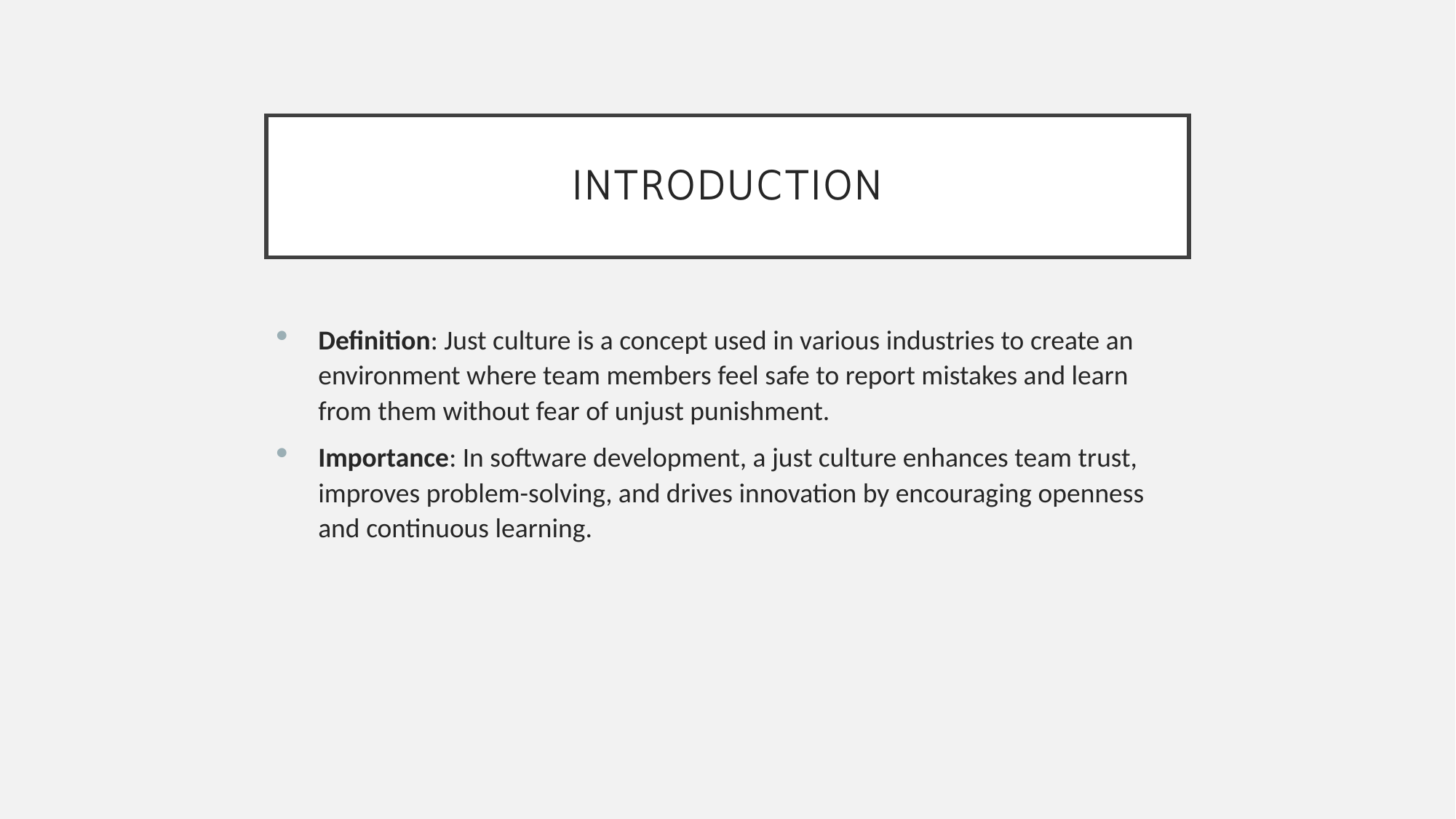

# INTRODUCTION
Definition: Just culture is a concept used in various industries to create an environment where team members feel safe to report mistakes and learn from them without fear of unjust punishment.
Importance: In software development, a just culture enhances team trust, improves problem-solving, and drives innovation by encouraging openness and continuous learning.